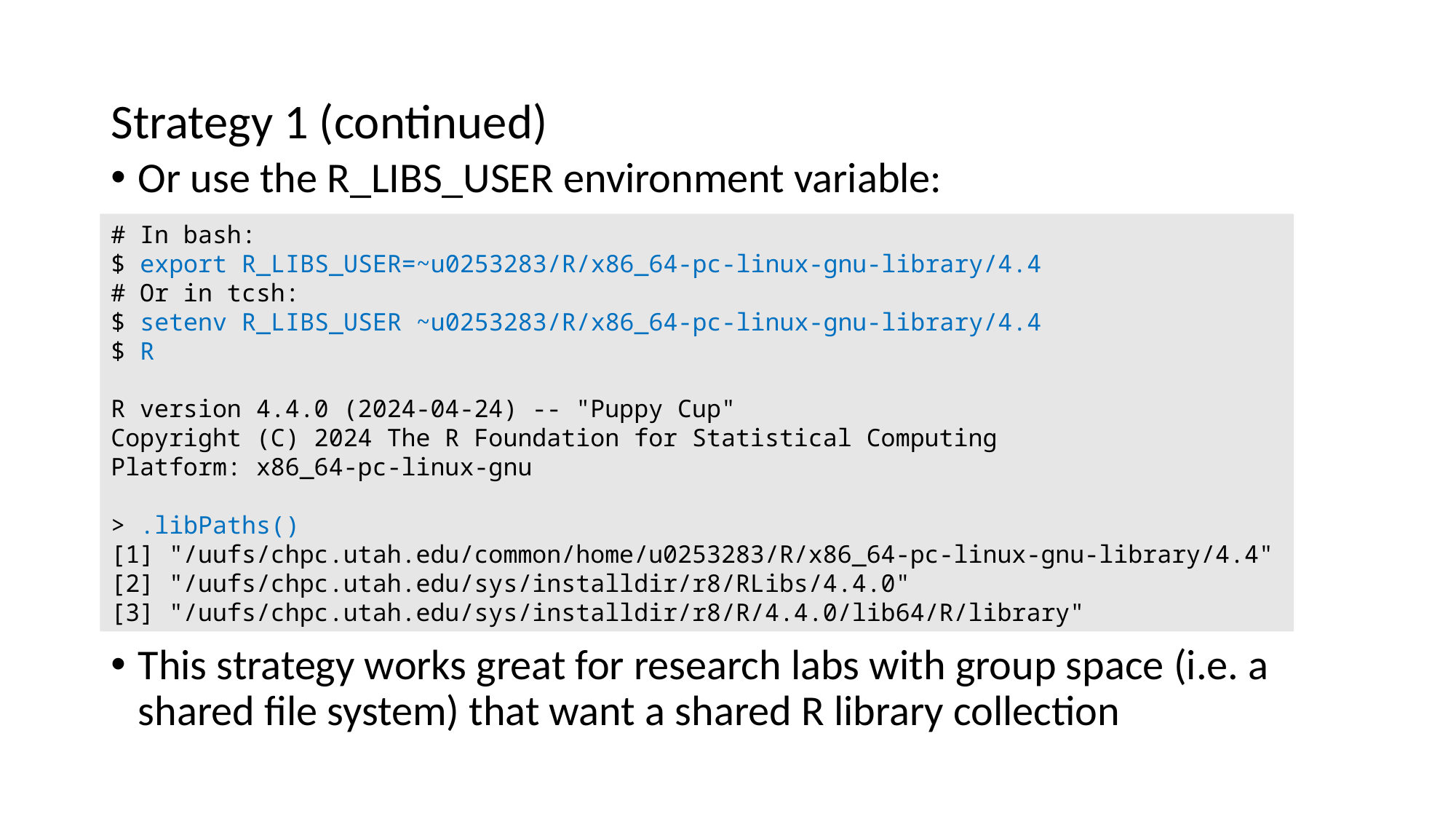

# Strategy 1 (continued)
Or use the R_LIBS_USER environment variable:

This strategy works great for research labs with group space (i.e. a shared file system) that want a shared R library collection
# In bash:
$ export R_LIBS_USER=~u0253283/R/x86_64-pc-linux-gnu-library/4.4
# Or in tcsh:
$ setenv R_LIBS_USER ~u0253283/R/x86_64-pc-linux-gnu-library/4.4
$ R
R version 4.4.0 (2024-04-24) -- "Puppy Cup"
Copyright (C) 2024 The R Foundation for Statistical Computing
Platform: x86_64-pc-linux-gnu

> .libPaths()
[1] "/uufs/chpc.utah.edu/common/home/u0253283/R/x86_64-pc-linux-gnu-library/4.4"
[2] "/uufs/chpc.utah.edu/sys/installdir/r8/RLibs/4.4.0"
[3] "/uufs/chpc.utah.edu/sys/installdir/r8/R/4.4.0/lib64/R/library"